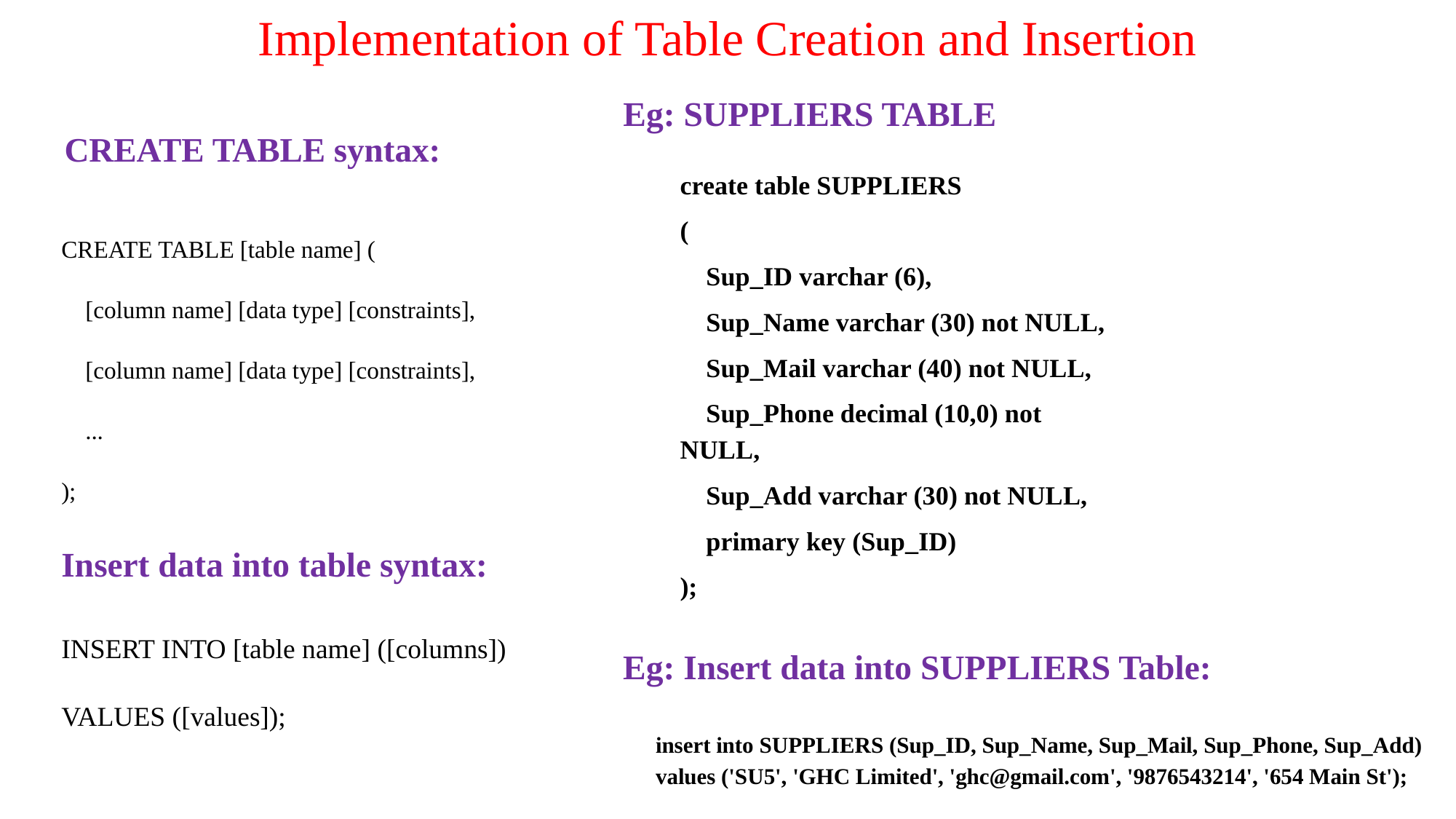

# Implementation of Table Creation and Insertion
Eg: SUPPLIERS TABLE
CREATE TABLE syntax:
create table SUPPLIERS
(
    Sup_ID varchar (6),
    Sup_Name varchar (30) not NULL,
    Sup_Mail varchar (40) not NULL,
    Sup_Phone decimal (10,0) not NULL,
    Sup_Add varchar (30) not NULL,
    primary key (Sup_ID)
);

CREATE TABLE [table name] (
    [column name] [data type] [constraints],
    [column name] [data type] [constraints],
    ...
);

Insert data into table syntax:
INSERT INTO [table name] ([columns])
VALUES ([values]);
Eg: Insert data into SUPPLIERS Table:
insert into SUPPLIERS (Sup_ID, Sup_Name, Sup_Mail, Sup_Phone, Sup_Add) values ('SU5', 'GHC Limited', 'ghc@gmail.com', '9876543214', '654 Main St');